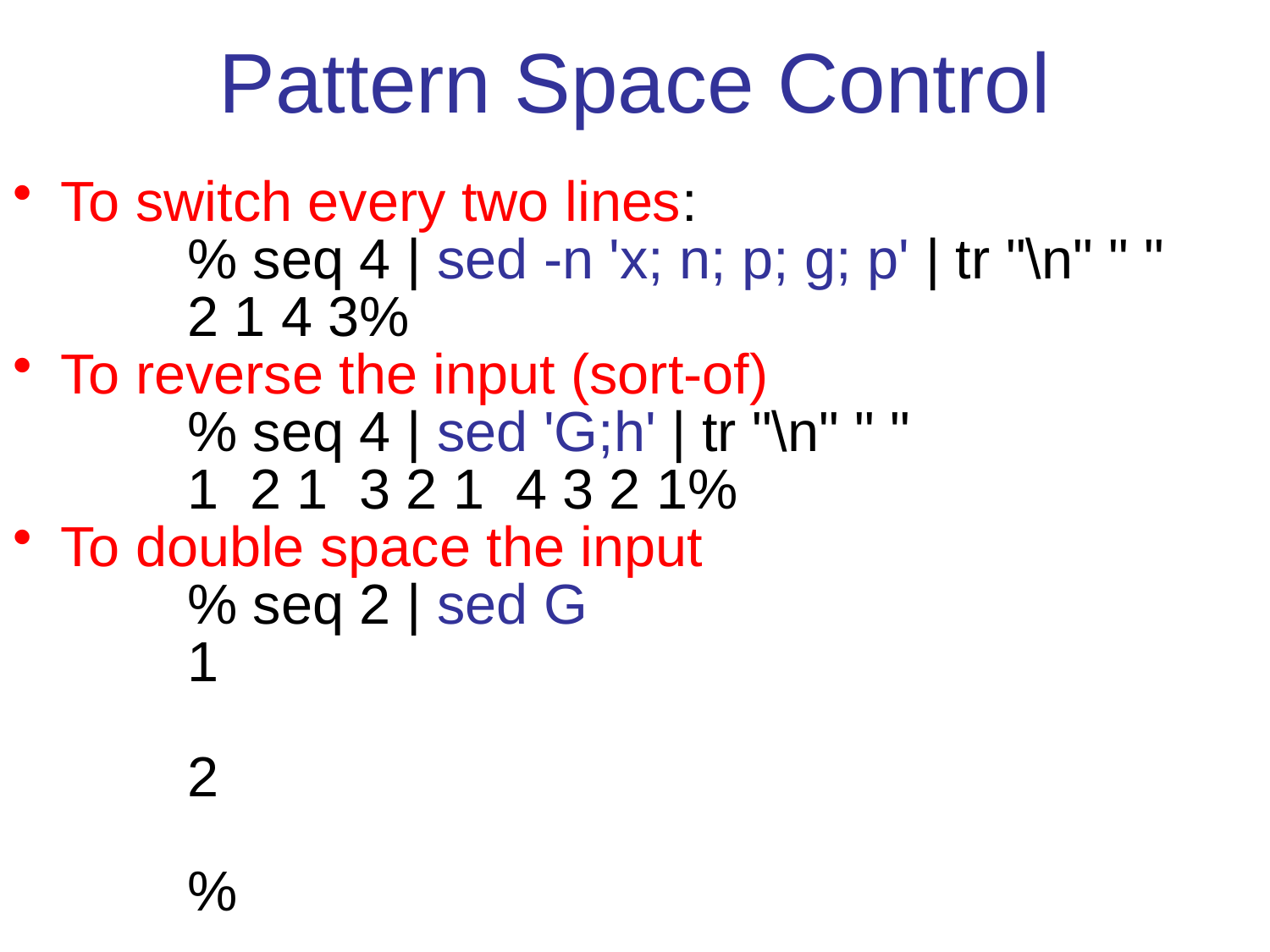

# Pattern Space Control
To switch every two lines:
		% seq 4 | sed -n 'x; n; p; g; p' | tr "\n" " "
		2 1 4 3%
To reverse the input (sort-of)
		% seq 4 | sed 'G;h' | tr "\n" " "
		1  2 1  3 2 1  4 3 2 1%
To double space the input
		% seq 2 | sed G
		1

		2

		%